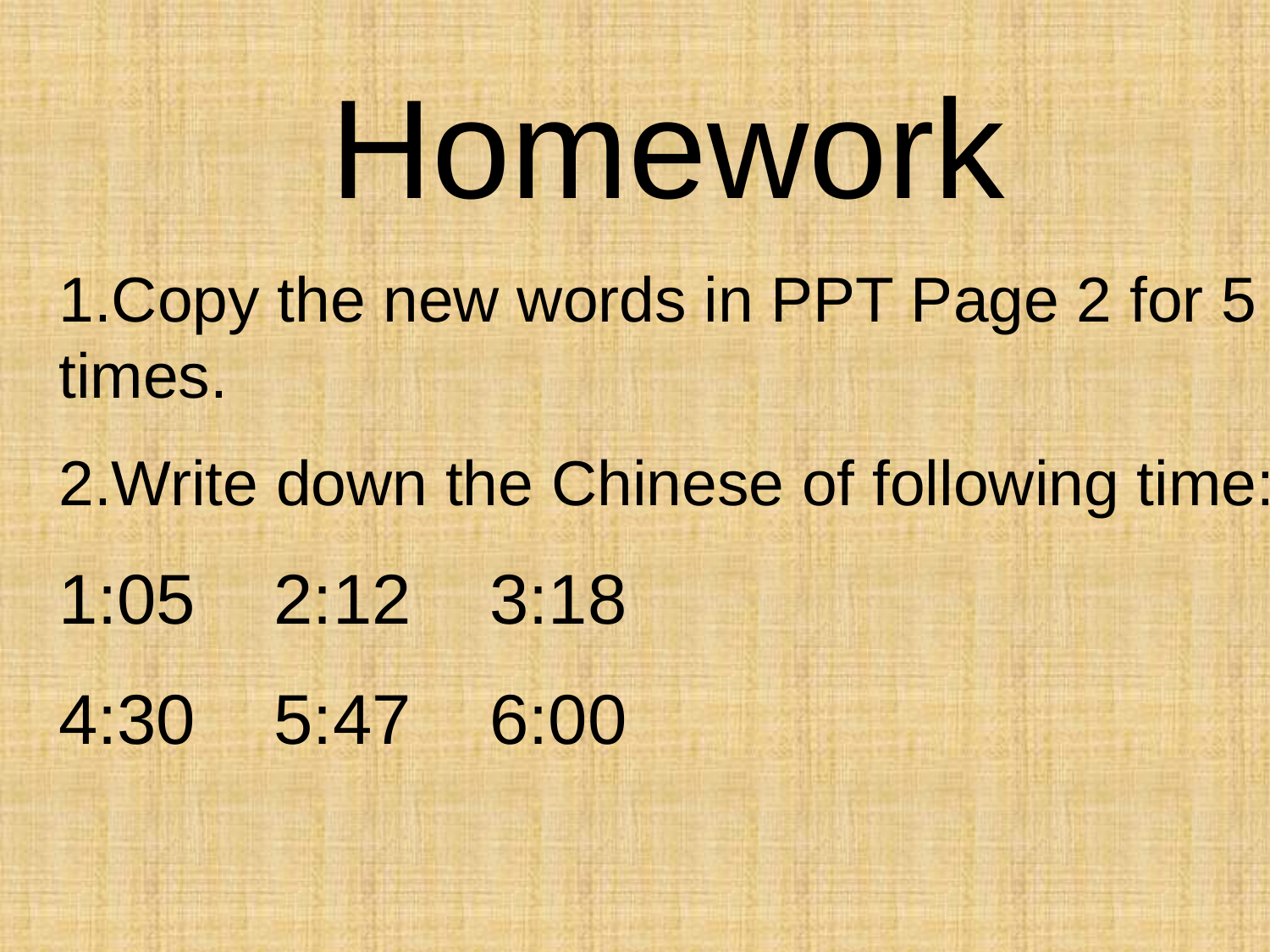

Homework
1.Copy the new words in PPT Page 2 for 5 times.
2.Write down the Chinese of following time:
1:05    2:12    3:18
4:30    5:47    6:00